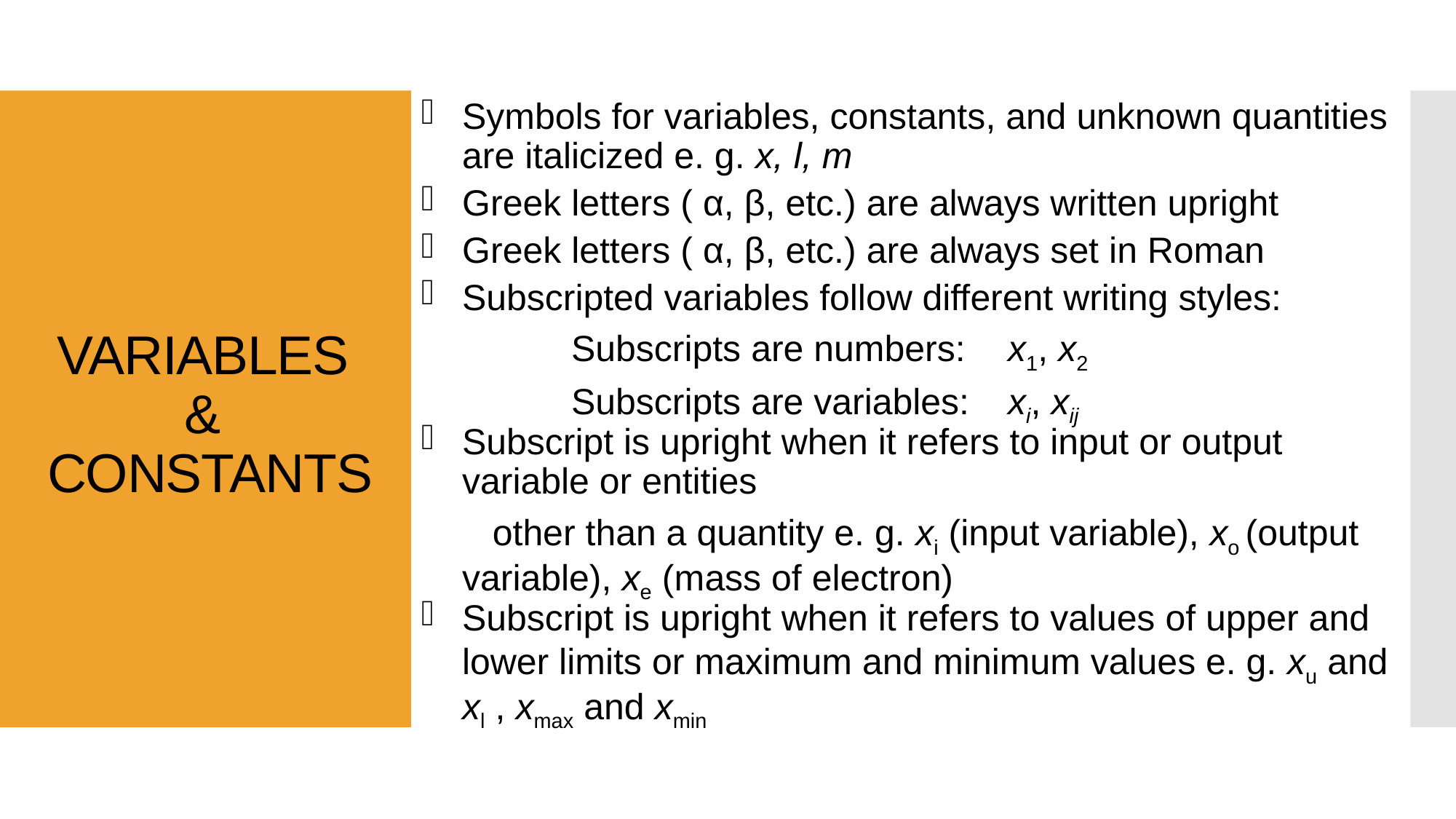

Symbols for variables, constants, and unknown quantities are italicized e. g. x, l, m
Greek letters ( α, β, etc.) are always written upright
Greek letters ( α, β, etc.) are always set in Roman
Subscripted variables follow different writing styles:
		Subscripts are numbers:	x1, x2
		Subscripts are variables:	xi, xij
Subscript is upright when it refers to input or output variable or entities
       other than a quantity e. g. xi (input variable), xo (output variable), xe (mass of electron)
Subscript is upright when it refers to values of upper and lower limits or maximum and minimum values e. g. xu and xl , xmax and xmin
# VARIABLES & CONSTANTS